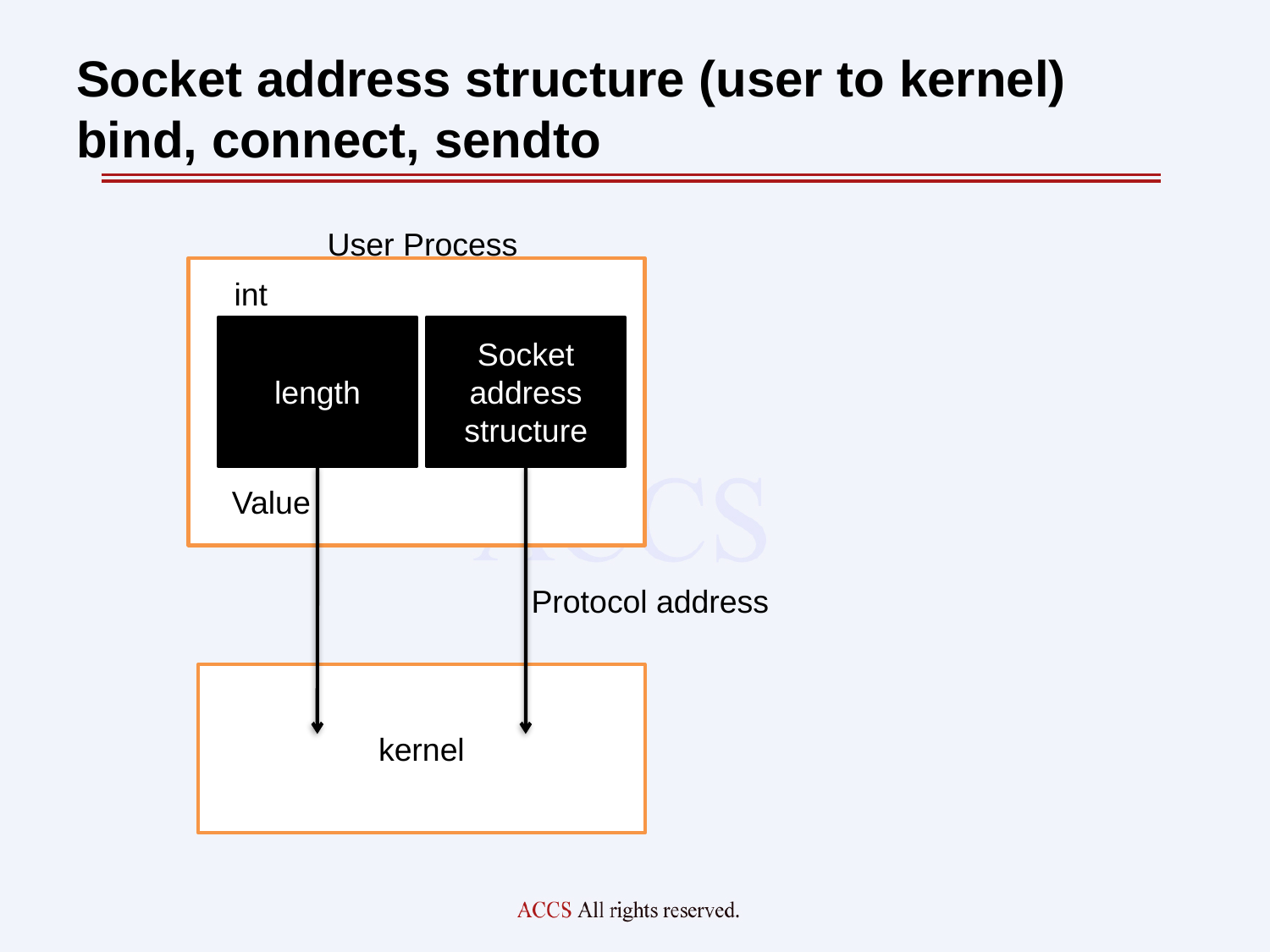

# Socket address structure (user to kernel) bind, connect, sendto
User Process

int
length
Socket address structure
Value
Protocol address
kernel